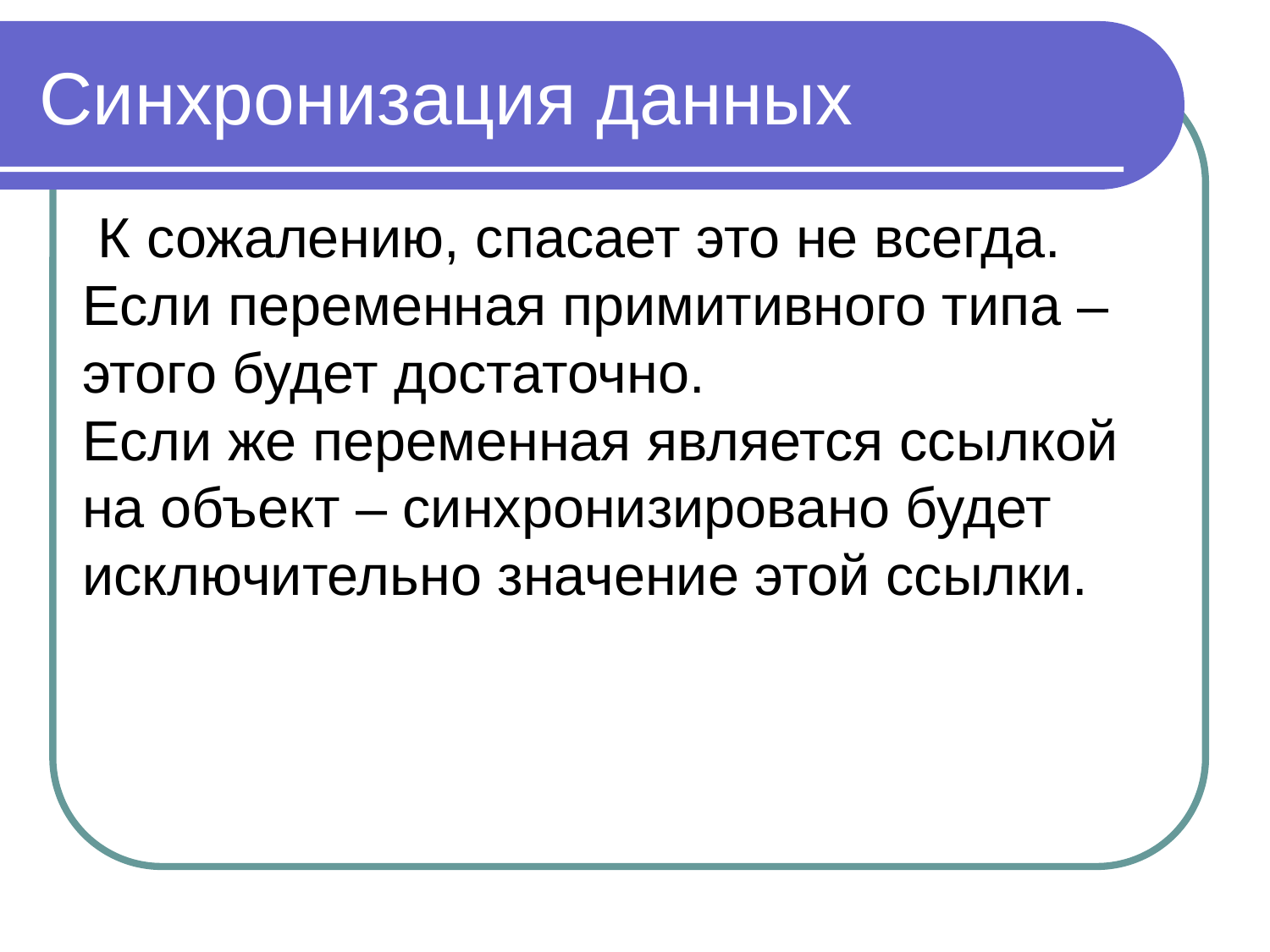

Синхронизация данных
 К сожалению, спасает это не всегда. Если переменная примитивного типа – этого будет достаточно.
Если же переменная является ссылкой на объект – синхронизировано будет исключительно значение этой ссылки.